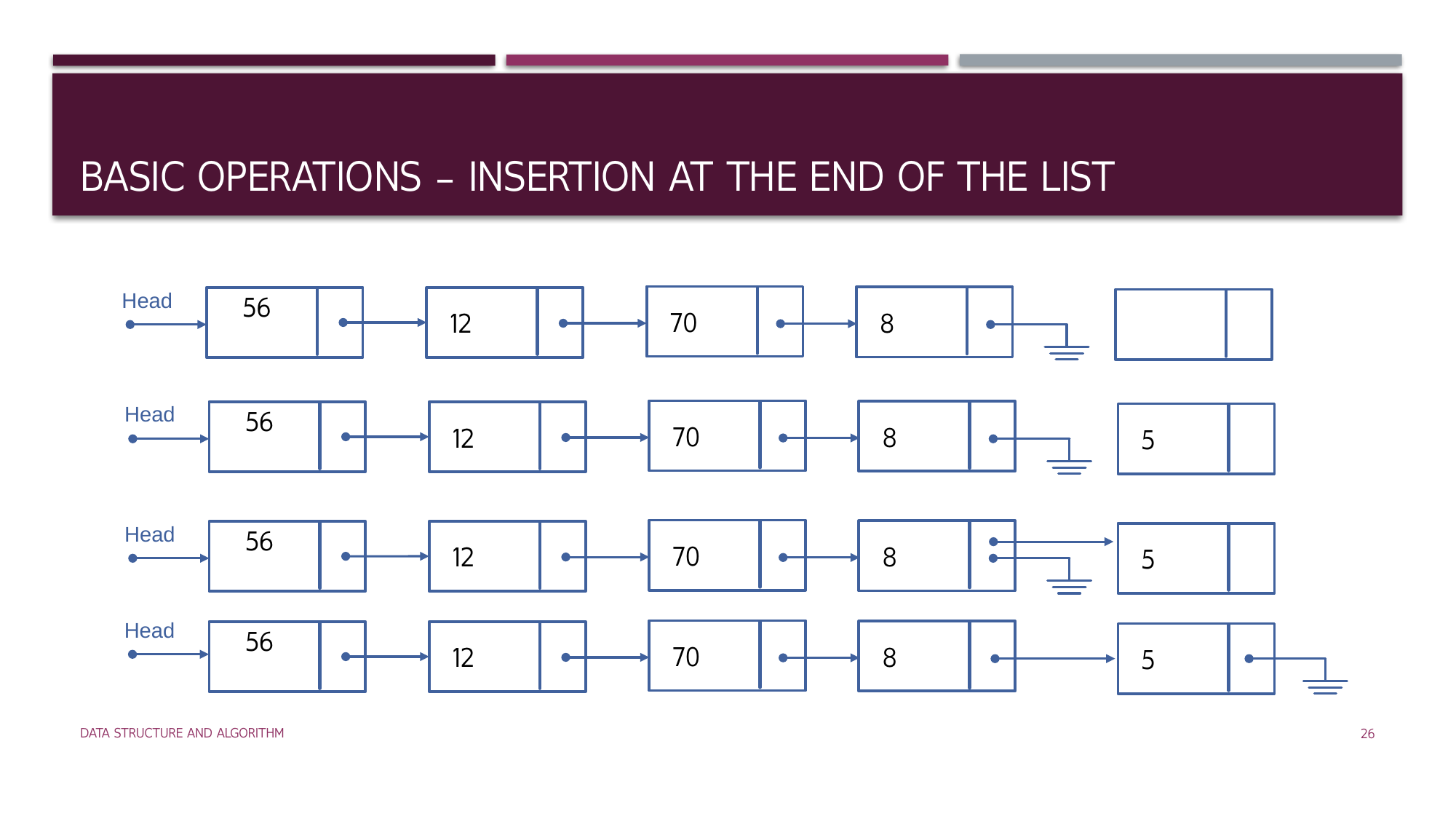

# Basic operations – insertion at the end of the list
Head
70
8
56
12

5
5
5
Head
70
8
56
12
Head
70
8
56
12
Head
70
8
56
12
Data Structure and Algorithm
26